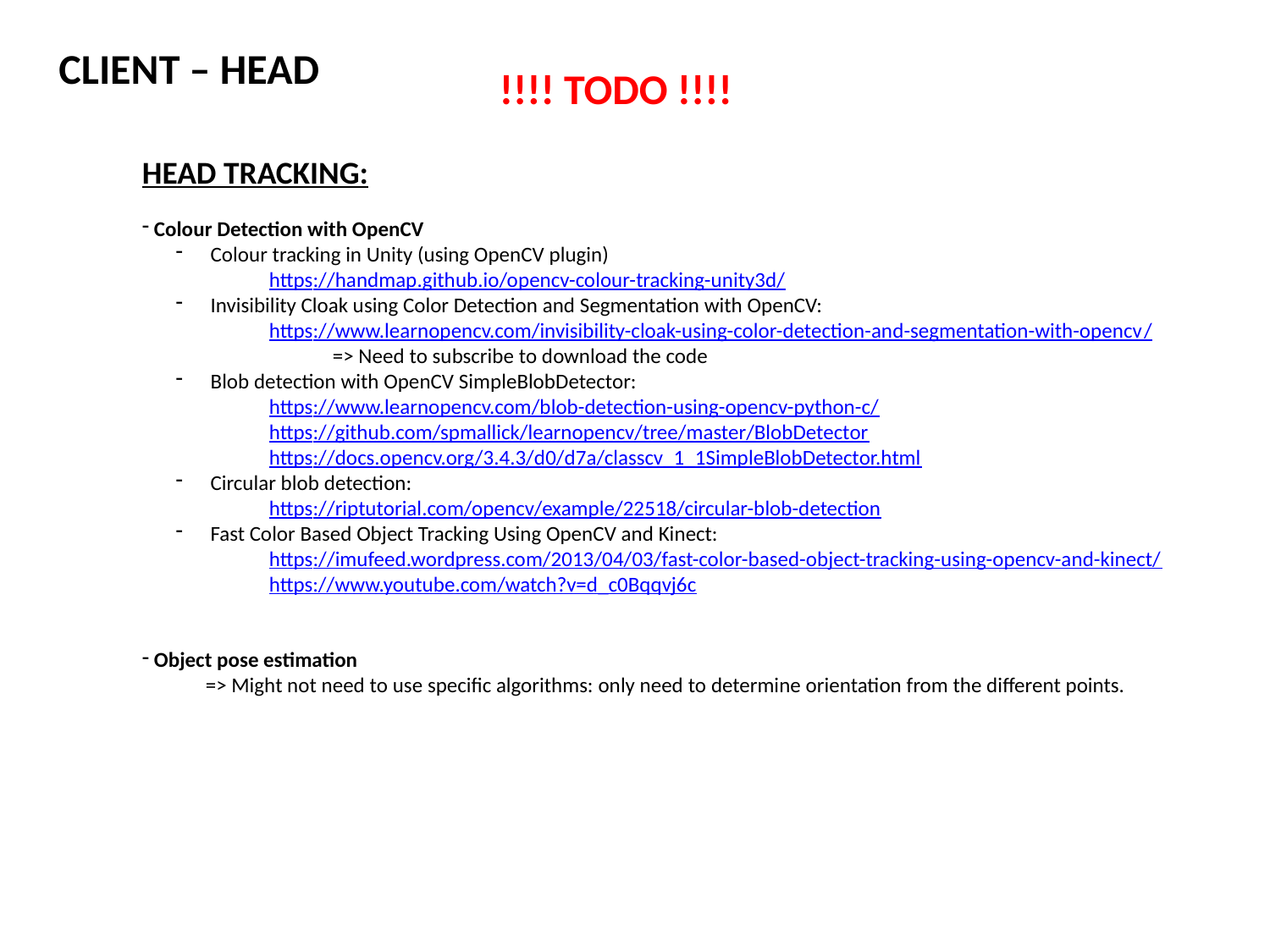

CLIENT – HEAD
!!!! TODO !!!!
HEAD TRACKING:

 Colour Detection with OpenCV
 Colour tracking in Unity (using OpenCV plugin)
https://handmap.github.io/opencv-colour-tracking-unity3d/
 Invisibility Cloak using Color Detection and Segmentation with OpenCV:
https://www.learnopencv.com/invisibility-cloak-using-color-detection-and-segmentation-with-opencv/
	=> Need to subscribe to download the code
 Blob detection with OpenCV SimpleBlobDetector:
https://www.learnopencv.com/blob-detection-using-opencv-python-c/
https://github.com/spmallick/learnopencv/tree/master/BlobDetector
https://docs.opencv.org/3.4.3/d0/d7a/classcv_1_1SimpleBlobDetector.html
 Circular blob detection:
https://riptutorial.com/opencv/example/22518/circular-blob-detection
 Fast Color Based Object Tracking Using OpenCV and Kinect:
https://imufeed.wordpress.com/2013/04/03/fast-color-based-object-tracking-using-opencv-and-kinect/
https://www.youtube.com/watch?v=d_c0Bqqvj6c

 Object pose estimation
=> Might not need to use specific algorithms: only need to determine orientation from the different points.